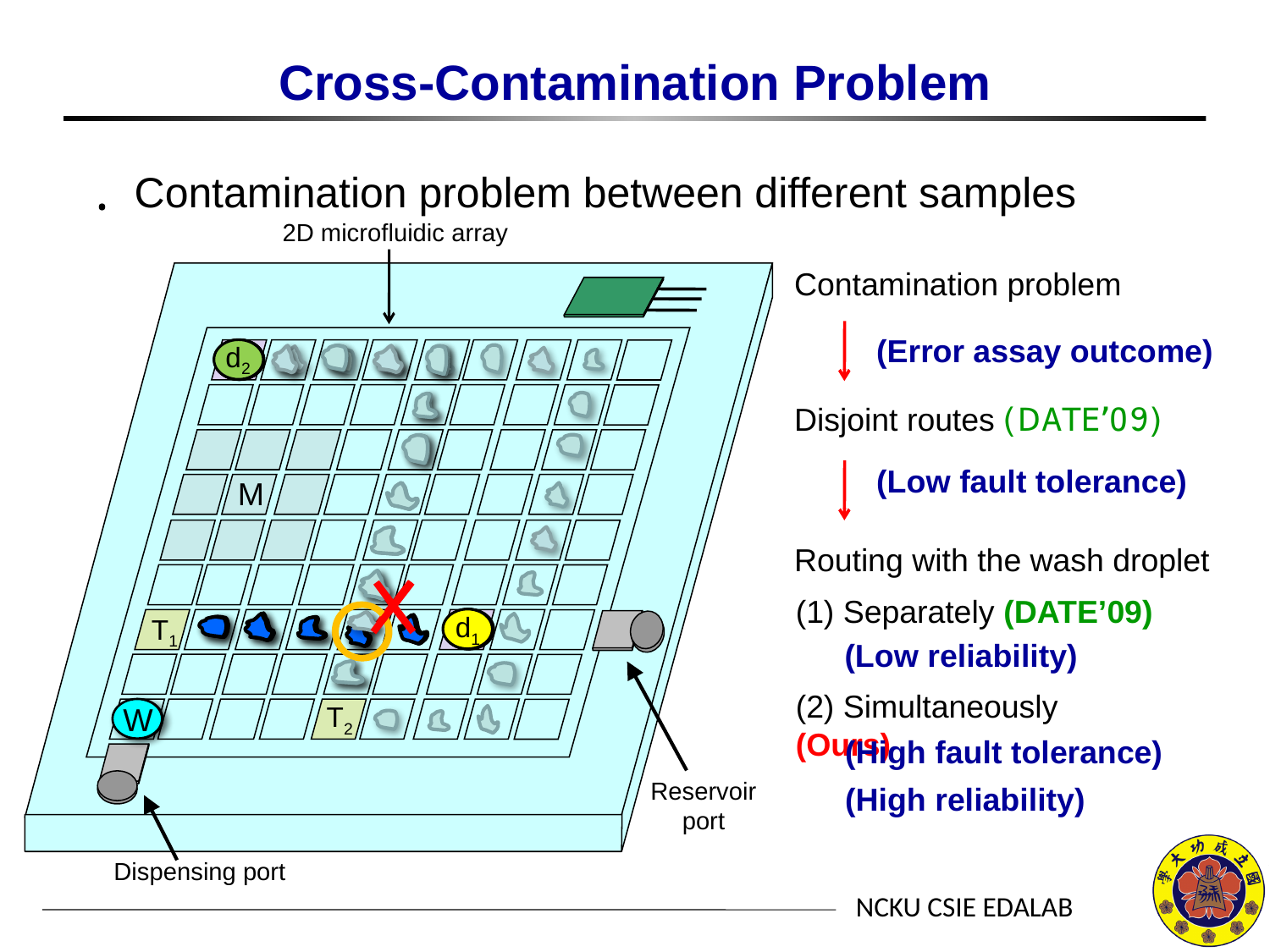

# Cross-Contamination Problem
Contamination problem between different samples
2D microfluidic array
Contamination problem

 (Error assay outcome)

d2

d2

d2

d2

S2

Disjoint routes (DATE’09)

 (Low fault tolerance)
M

Routing with the wash droplet

(1) Separately (DATE’09)
d1

d1

d1

d1

S1

T1

 (Low reliability)

(2) Simultaneously (Ours)
T2
W

W

 (High fault tolerance)

Reservoir port

 (High reliability)
Dispensing port